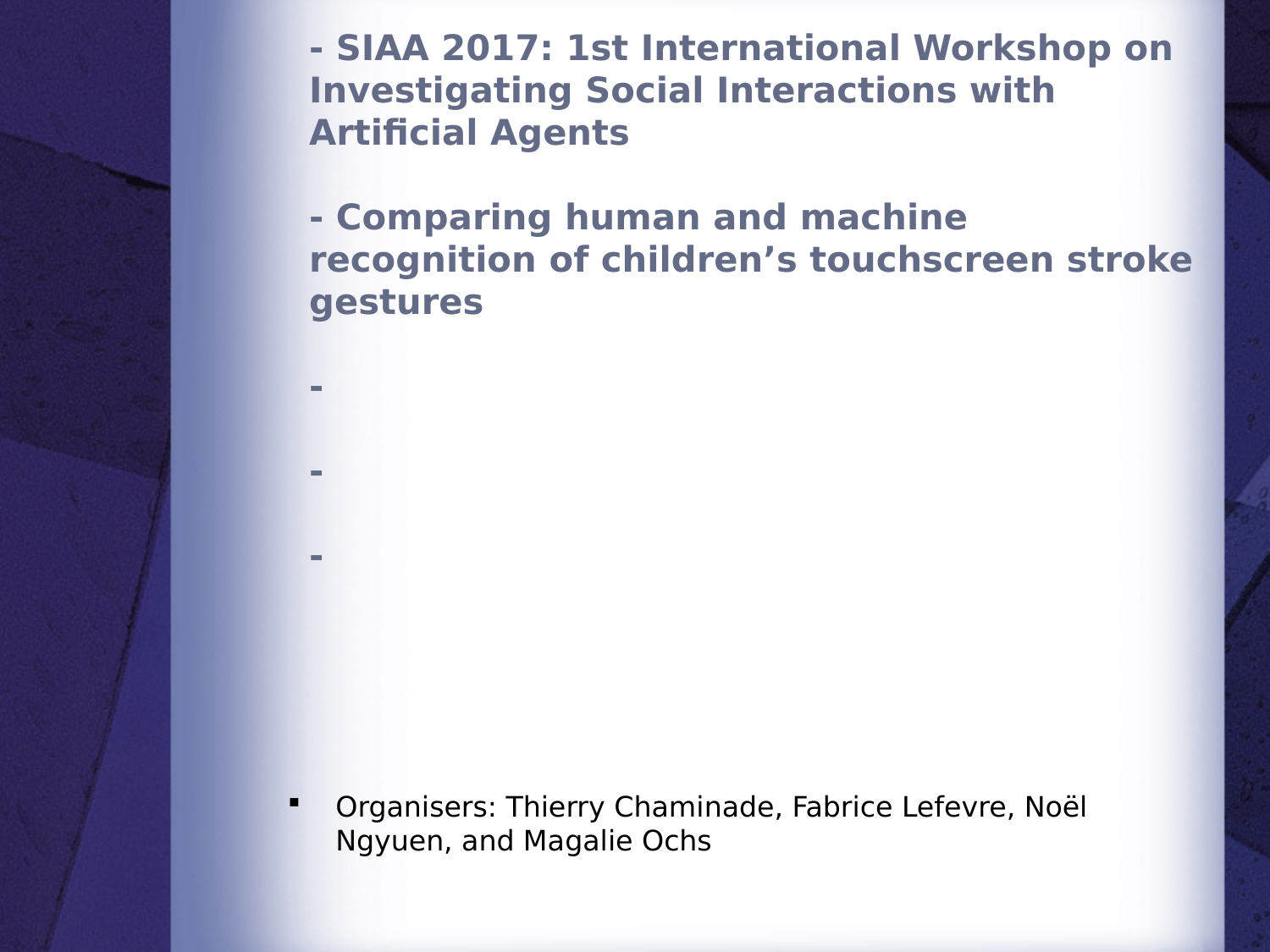

# - SIAA 2017: 1st International Workshop on Investigating Social Interactions with Artificial Agents - Comparing human and machine recognition of children’s touchscreen stroke gestures - - -
Organisers: Thierry Chaminade, Fabrice Lefevre, Noël Ngyuen, and Magalie Ochs